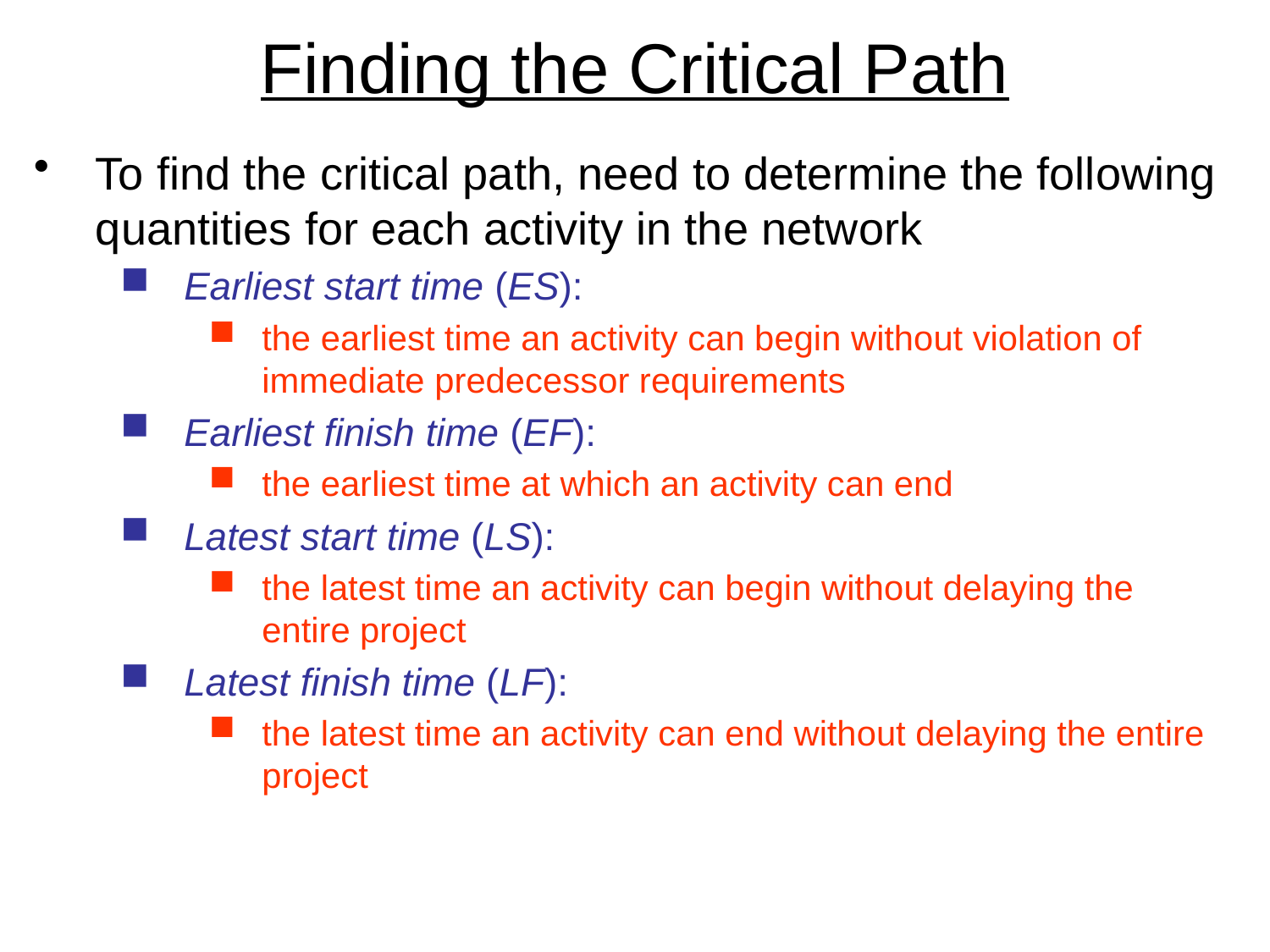

# Finding the Critical Path
To find the critical path, need to determine the following quantities for each activity in the network
Earliest start time (ES):
the earliest time an activity can begin without violation of immediate predecessor requirements
Earliest finish time (EF):
the earliest time at which an activity can end
Latest start time (LS):
the latest time an activity can begin without delaying the entire project
Latest finish time (LF):
the latest time an activity can end without delaying the entire project